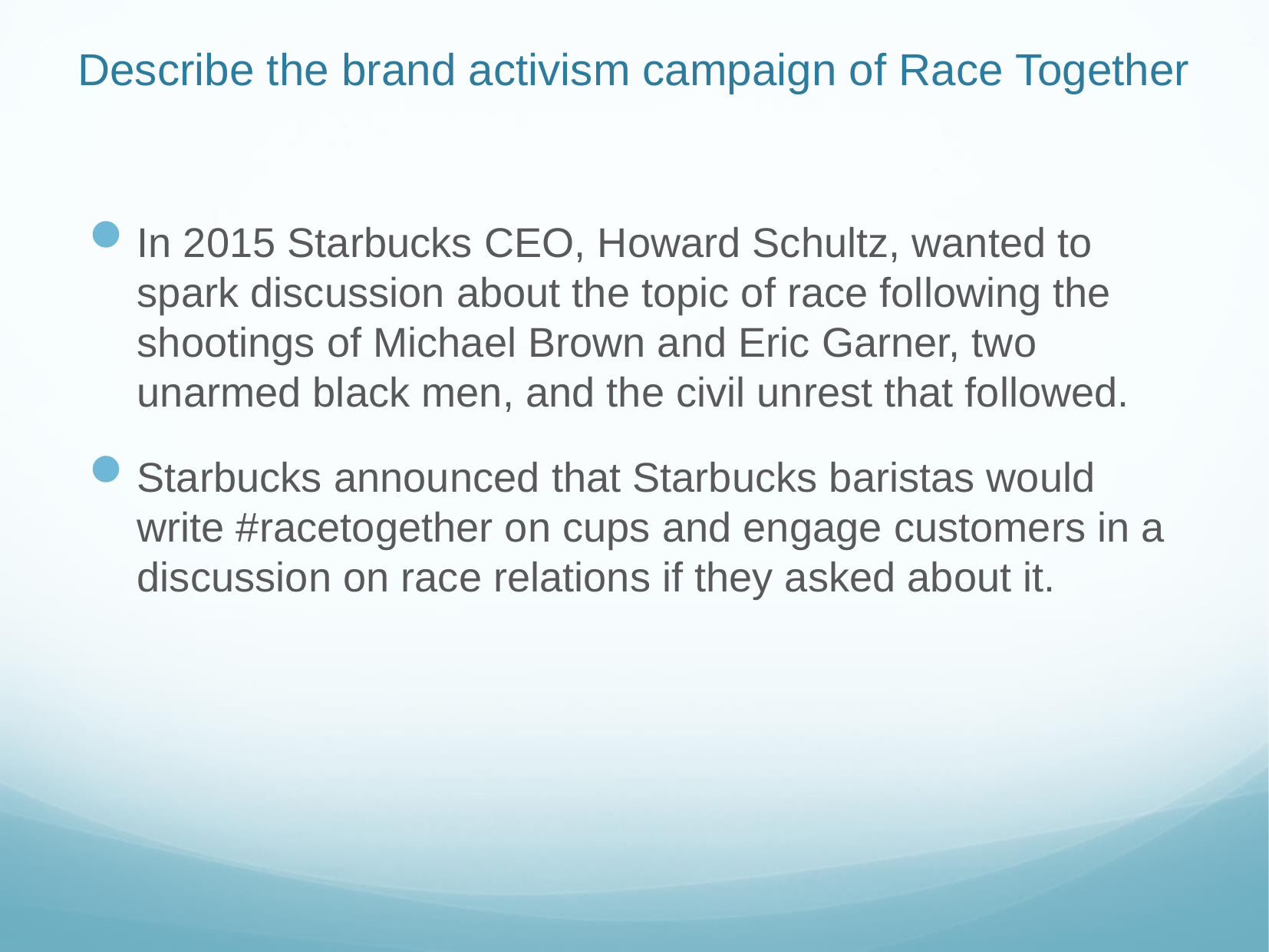

# Describe the brand activism campaign of Race Together
In 2015 Starbucks CEO, Howard Schultz, wanted to spark discussion about the topic of race following the shootings of Michael Brown and Eric Garner, two unarmed black men, and the civil unrest that followed.
Starbucks announced that Starbucks baristas would write #racetogether on cups and engage customers in a discussion on race relations if they asked about it.